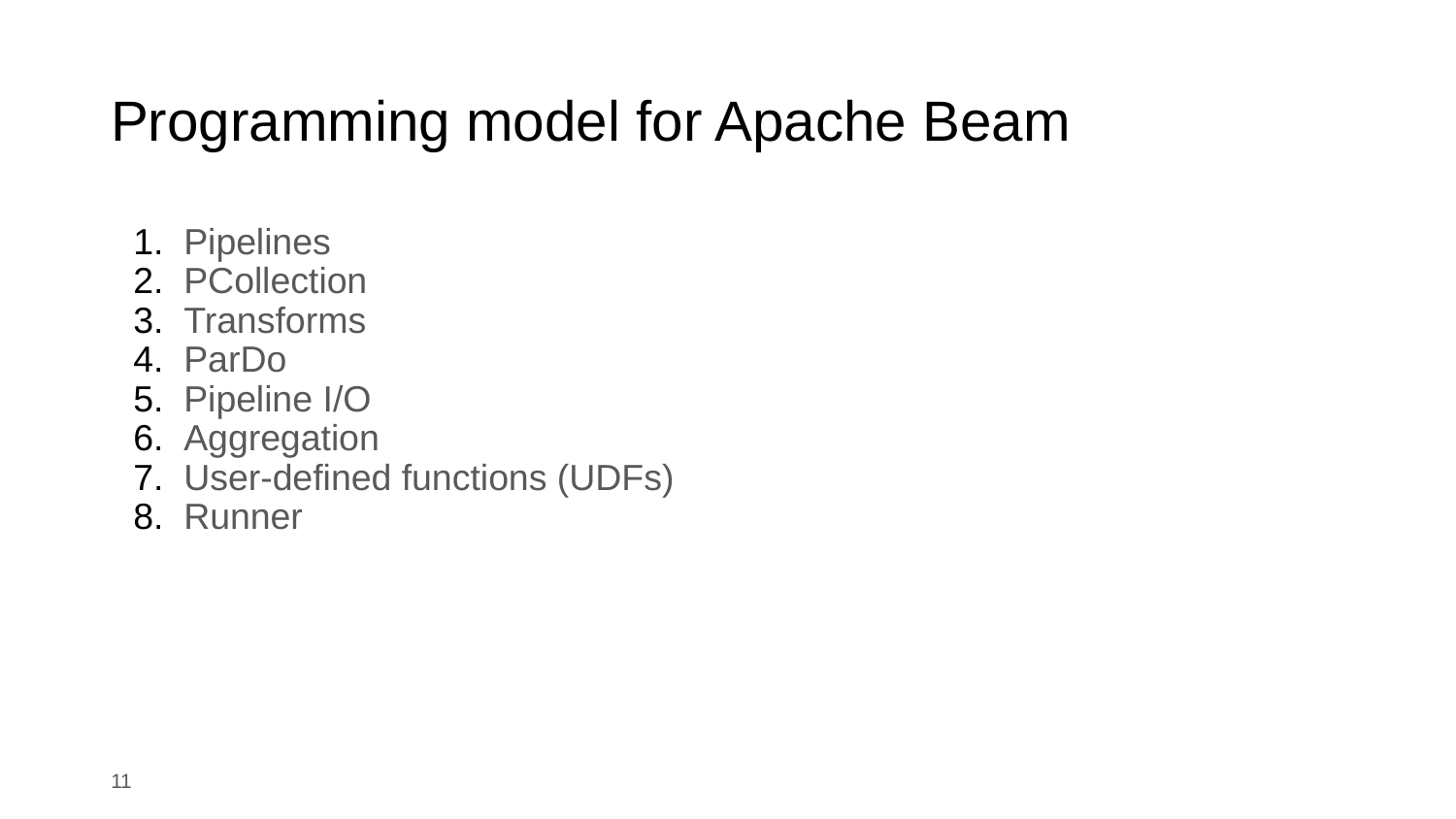

# Programming model for Apache Beam
Pipelines
PCollection
Transforms
ParDo
Pipeline I/O
Aggregation
User-defined functions (UDFs)
Runner
11